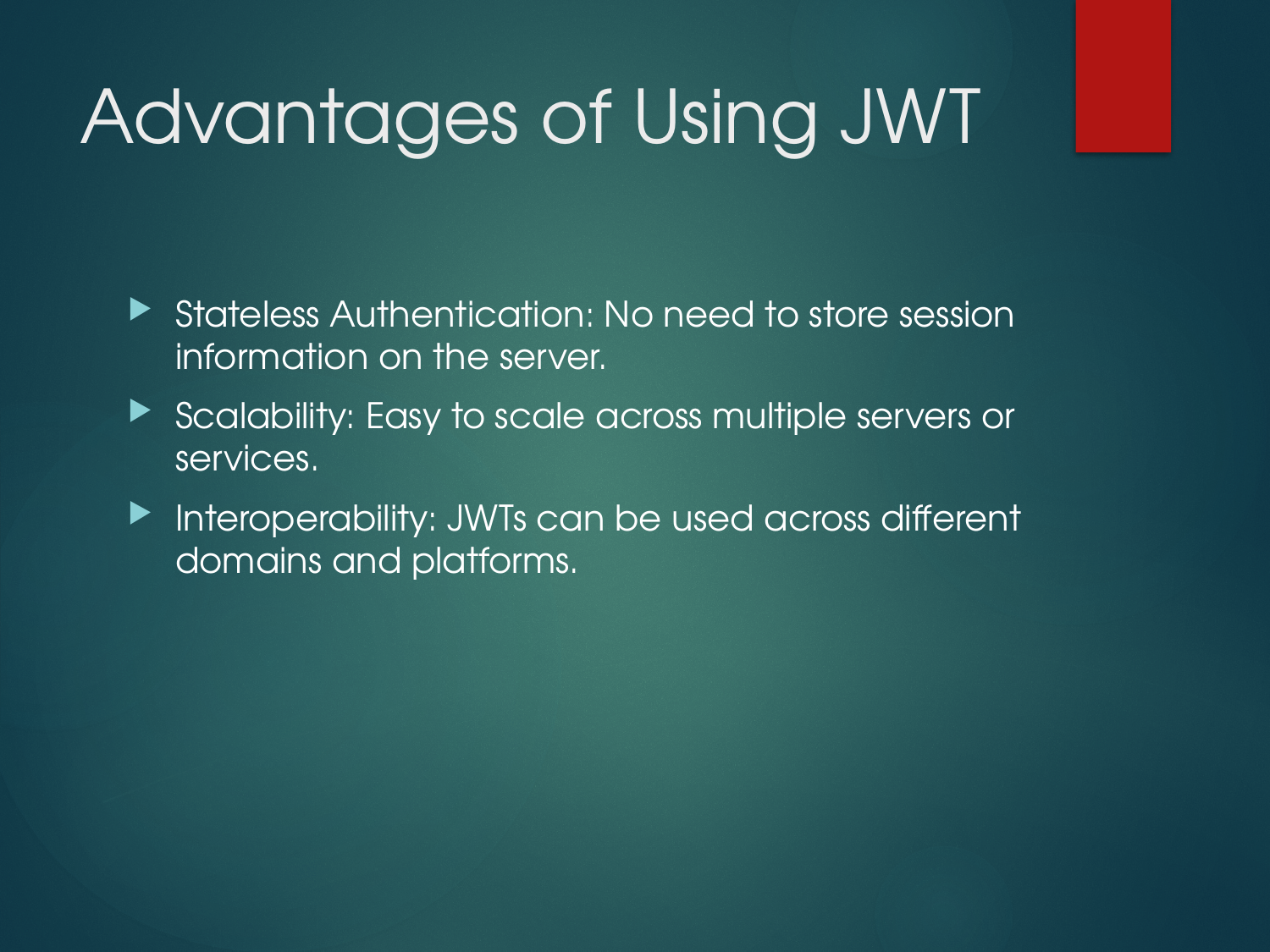

# Advantages of Using JWT
Stateless Authentication: No need to store session information on the server.
Scalability: Easy to scale across multiple servers or services.
Interoperability: JWTs can be used across different domains and platforms.